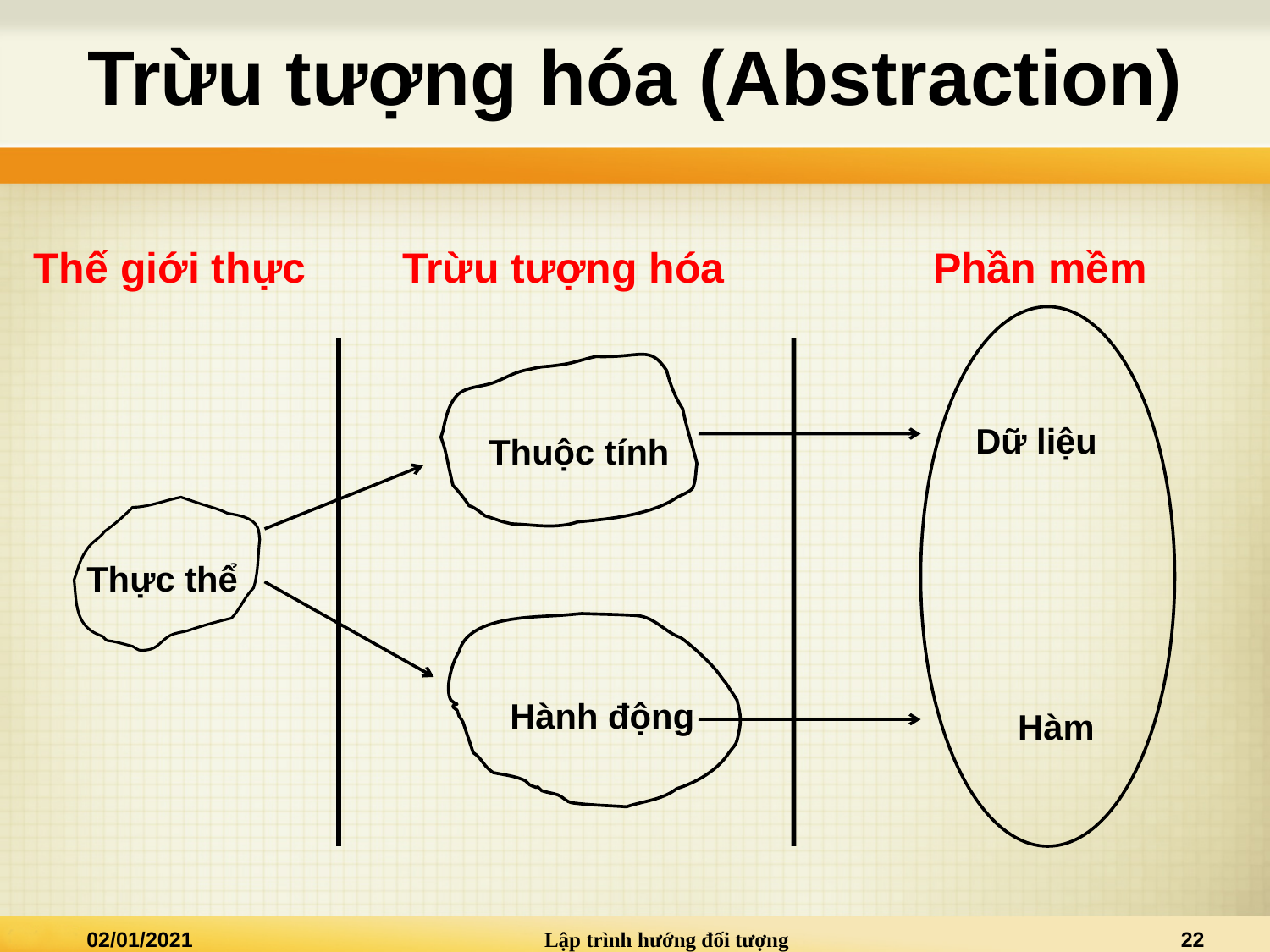

# Trừu tượng hóa (Abstraction)
Thế giới thực
Trừu tượng hóa
Phần mềm

Dữ liệu
Thuộc tính

Thực thể

Hành động
Hàm

02/01/2021
Lập trình hướng đối tượng
22